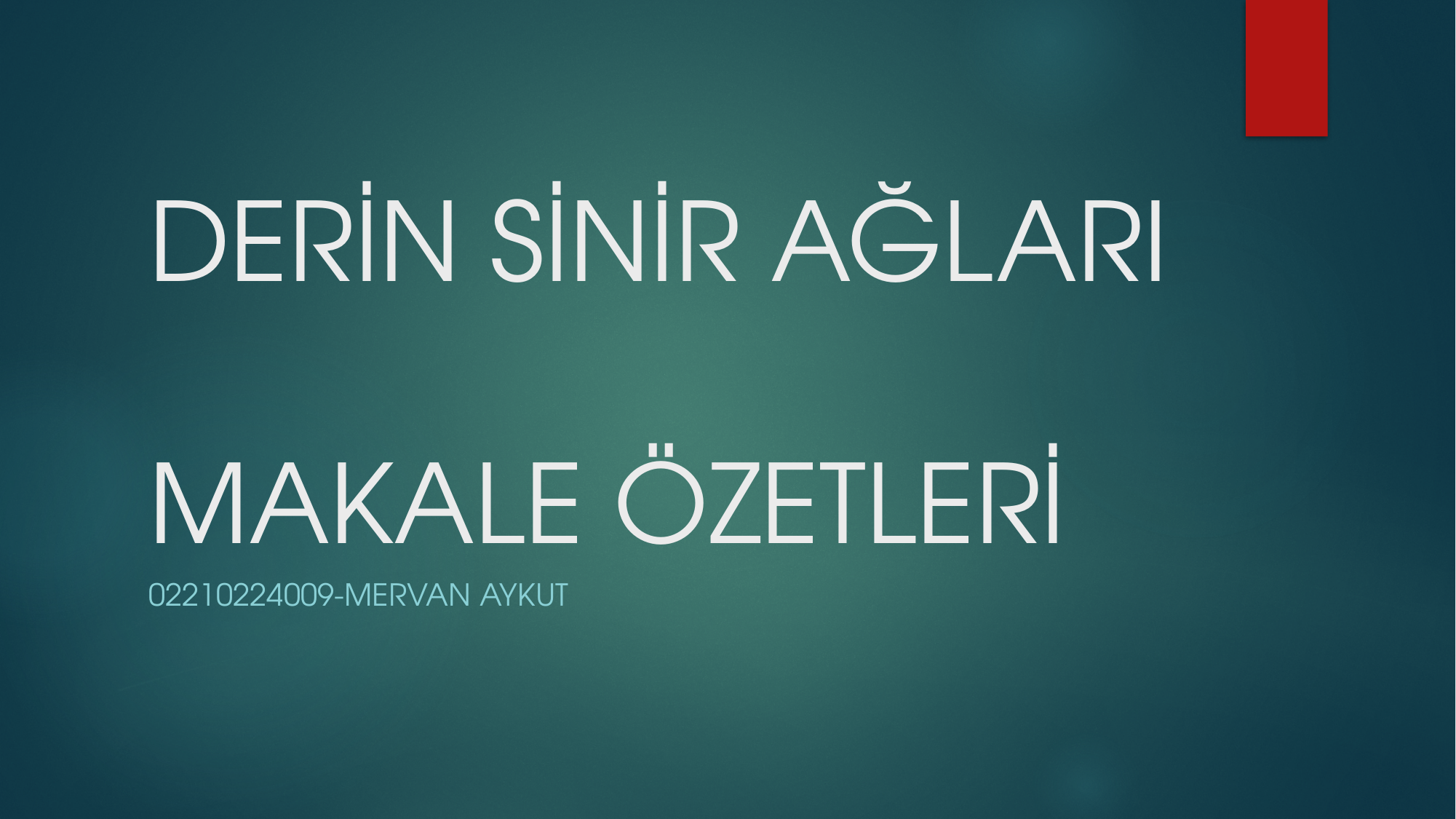

# DERİN SİNİR AĞLARI MAKALE ÖZETLERİ
02210224009-Mervan Aykut